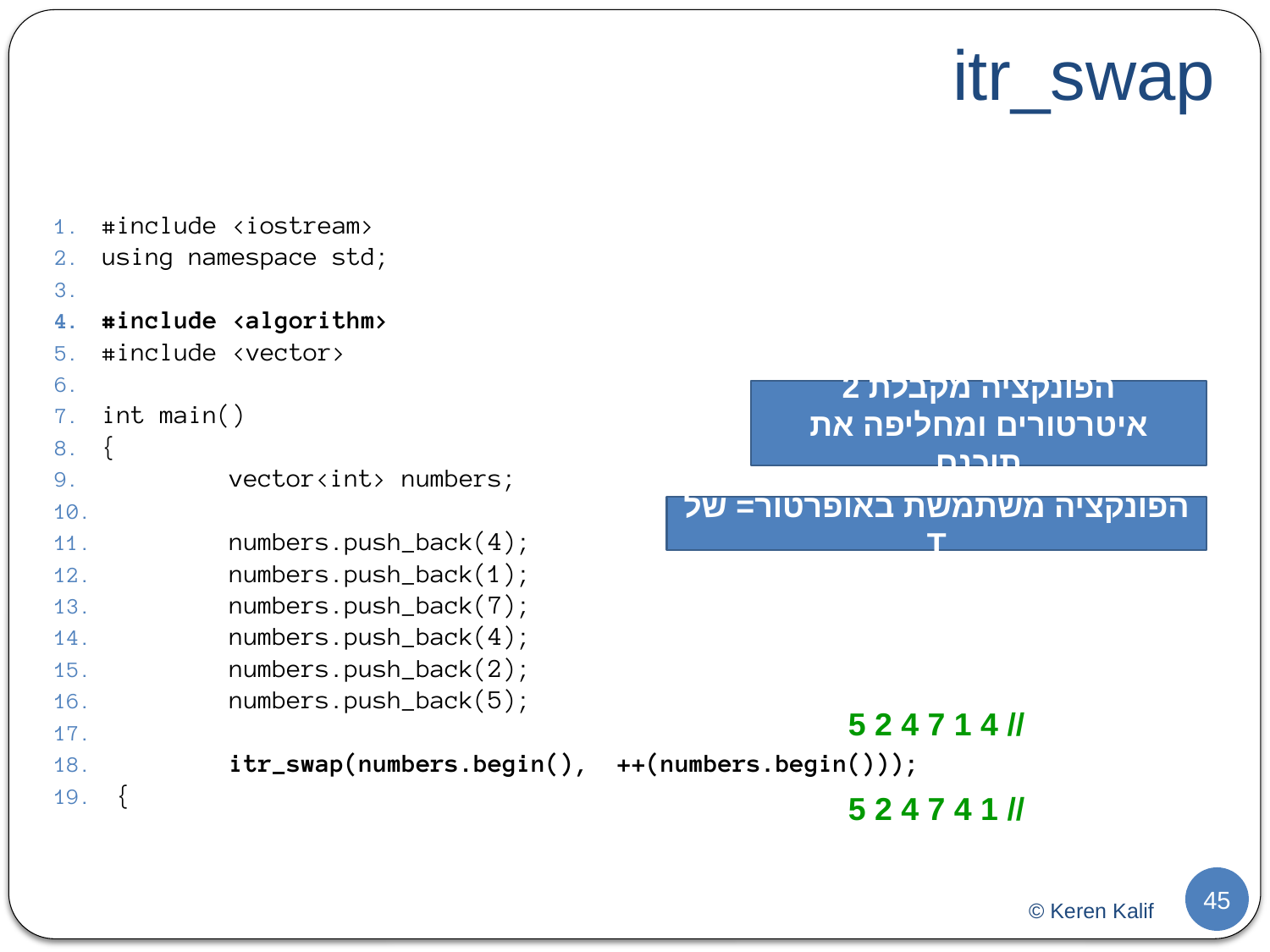

# itr_swap
#include <iostream>
using namespace std;

#include <algorithm>
#include <vector>

int main()
{
	vector<int> numbers;

	numbers.push_back(4);
	numbers.push_back(1);
	numbers.push_back(7);
	numbers.push_back(4);
	numbers.push_back(2);
	numbers.push_back(5);

	itr_swap(numbers.begin(),  ++(numbers.begin()));
 {

הפונקציה מקבלת 2 איטרטורים ומחליפה את תוכנם
הפונקציה משתמשת באופרטור= של T
// 4 1 7 4 2 5
// 1 4 7 4 2 5
45
© Keren Kalif